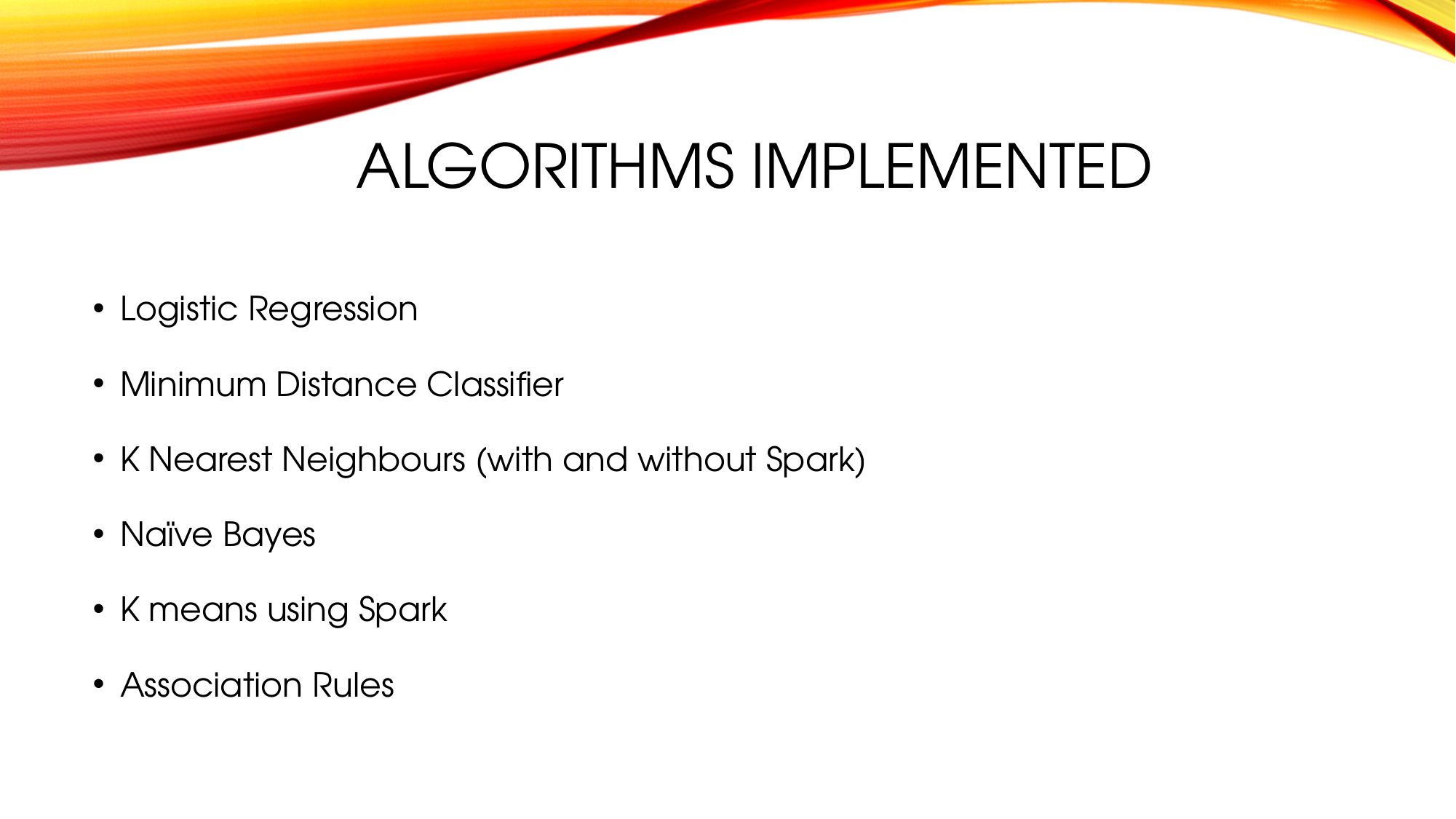

# Algorithms implemented
Logistic Regression
Minimum Distance Classifier
K Nearest Neighbours (with and without Spark)
Naïve Bayes
K means using Spark
Association Rules